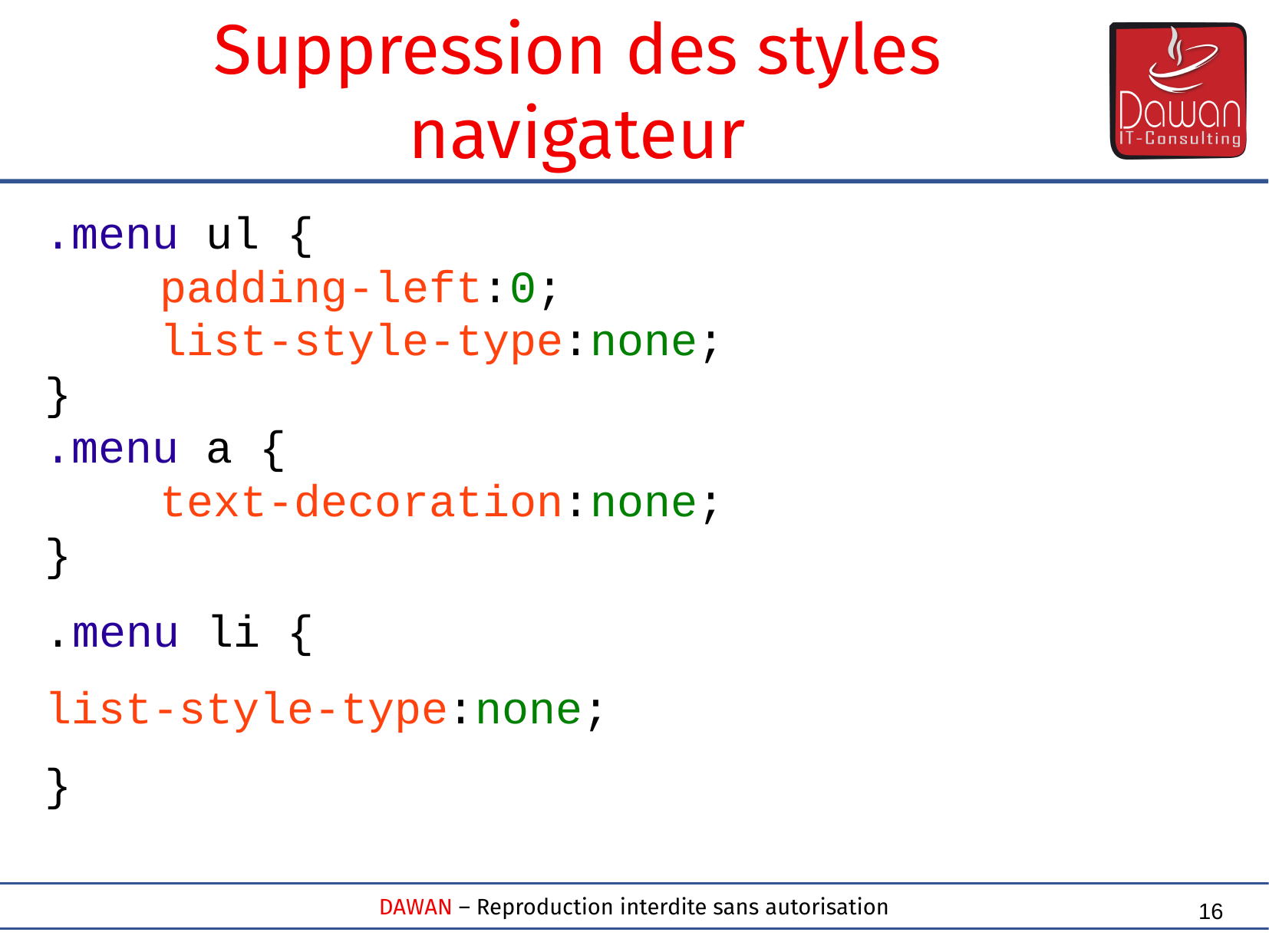

Suppression des styles navigateur
.menu ul {
	padding-left:0;
	list-style-type:none;
}
.menu a {
	text-decoration:none;
}
.menu li {
list-style-type:none;
}
16